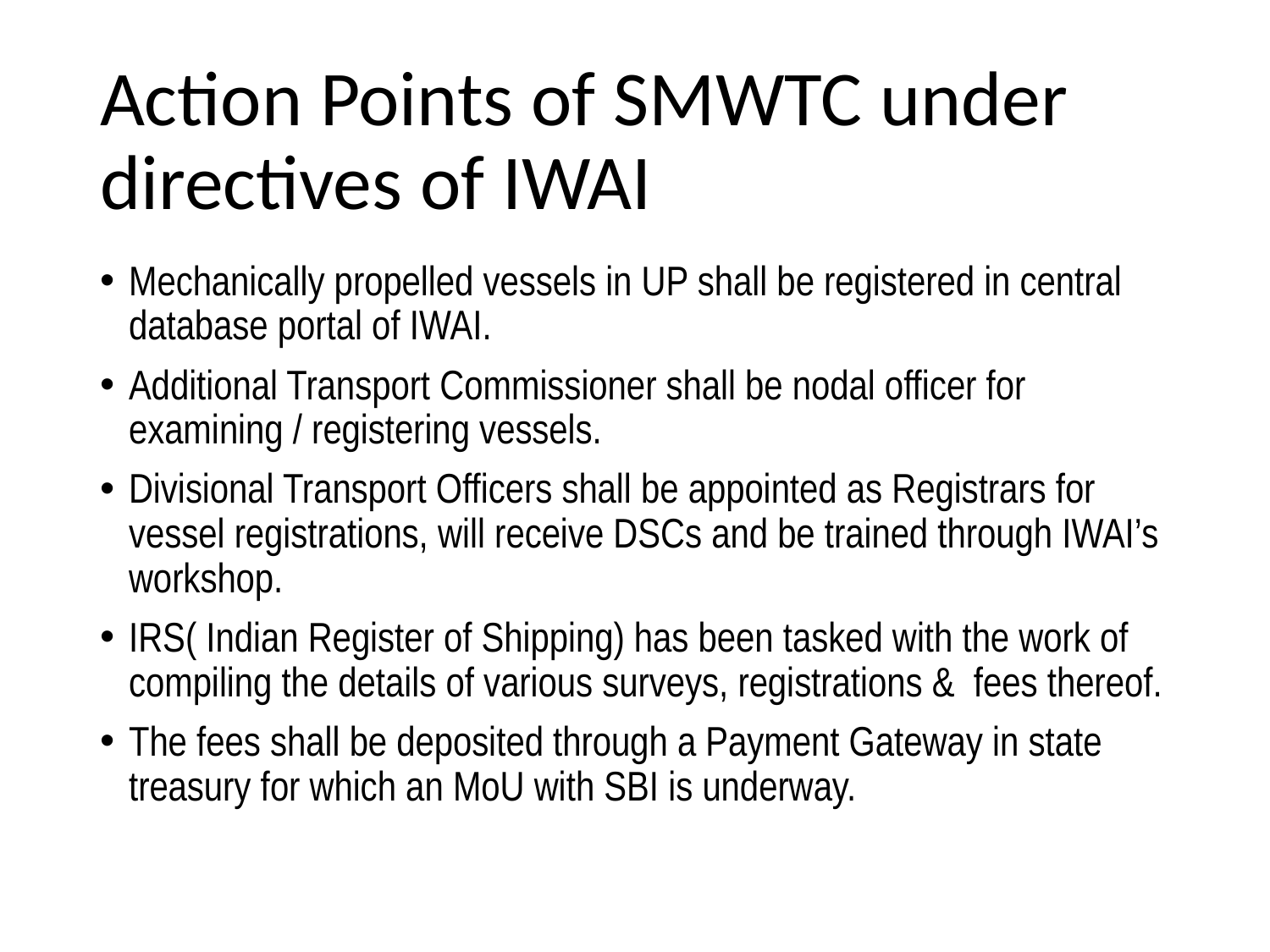

# Action Points of SMWTC under directives of IWAI
Mechanically propelled vessels in UP shall be registered in central database portal of IWAI.
Additional Transport Commissioner shall be nodal officer for examining / registering vessels.
Divisional Transport Officers shall be appointed as Registrars for vessel registrations, will receive DSCs and be trained through IWAI’s workshop.
IRS( Indian Register of Shipping) has been tasked with the work of compiling the details of various surveys, registrations &  fees thereof.
The fees shall be deposited through a Payment Gateway in state treasury for which an MoU with SBI is underway.